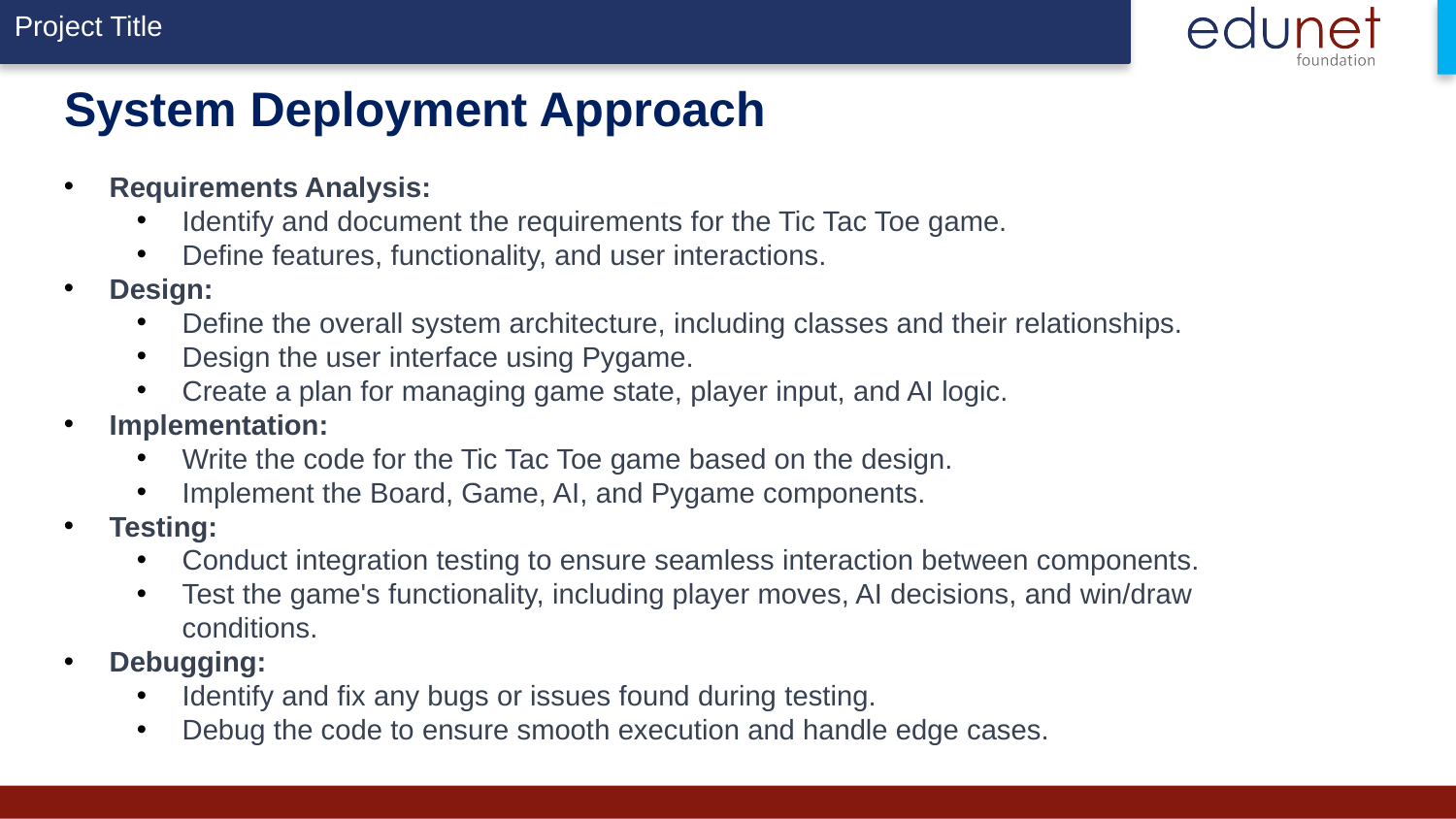

# System Deployment Approach
Requirements Analysis:
Identify and document the requirements for the Tic Tac Toe game.
Define features, functionality, and user interactions.
Design:
Define the overall system architecture, including classes and their relationships.
Design the user interface using Pygame.
Create a plan for managing game state, player input, and AI logic.
Implementation:
Write the code for the Tic Tac Toe game based on the design.
Implement the Board, Game, AI, and Pygame components.
Testing:
Conduct integration testing to ensure seamless interaction between components.
Test the game's functionality, including player moves, AI decisions, and win/draw conditions.
Debugging:
Identify and fix any bugs or issues found during testing.
Debug the code to ensure smooth execution and handle edge cases.